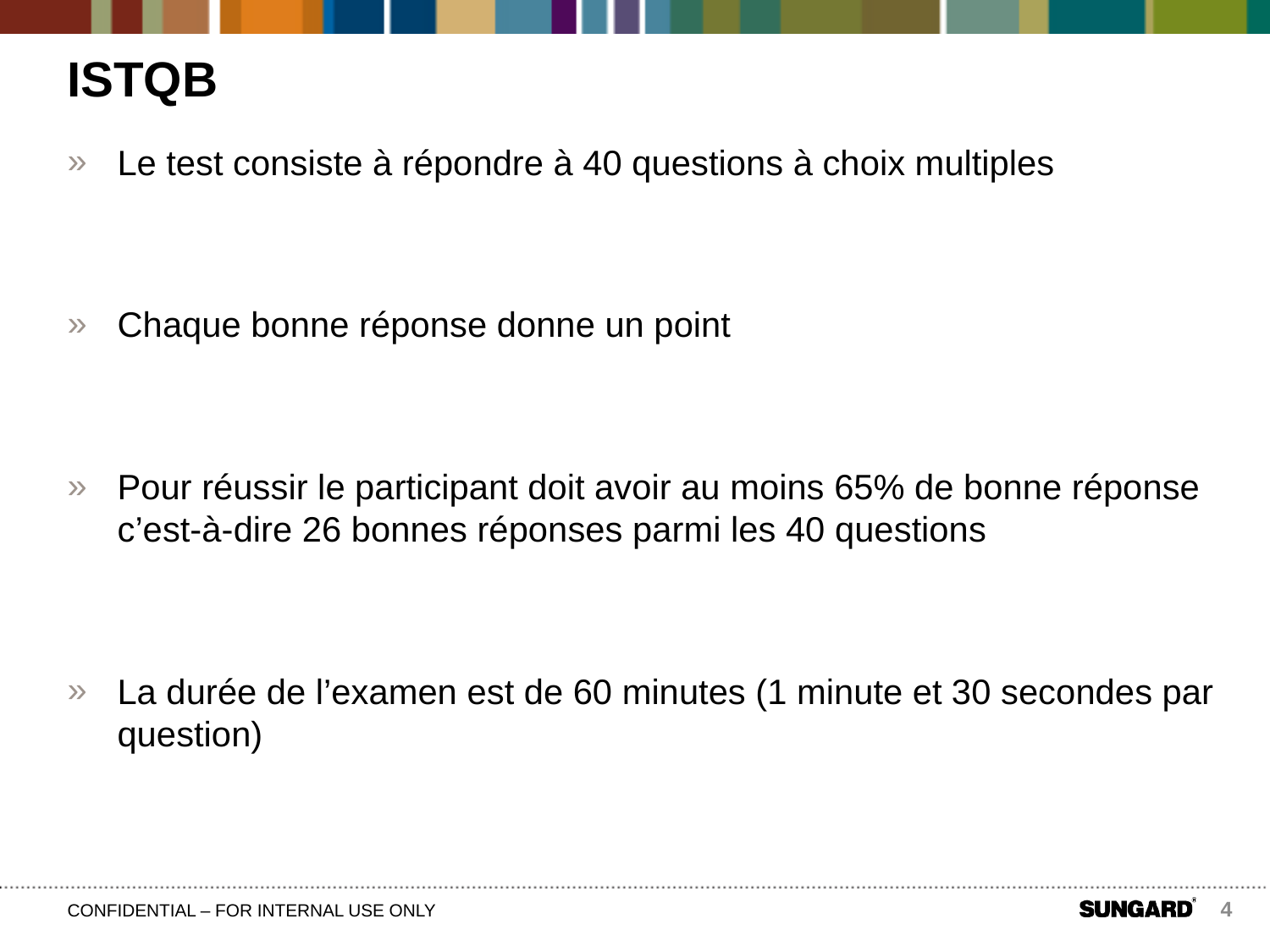

ISTQB
Le test consiste à répondre à 40 questions à choix multiples

Chaque bonne réponse donne un point

Pour réussir le participant doit avoir au moins 65% de bonne réponse c’est-à-dire 26 bonnes réponses parmi les 40 questions

La durée de l’examen est de 60 minutes (1 minute et 30 secondes par question)

4